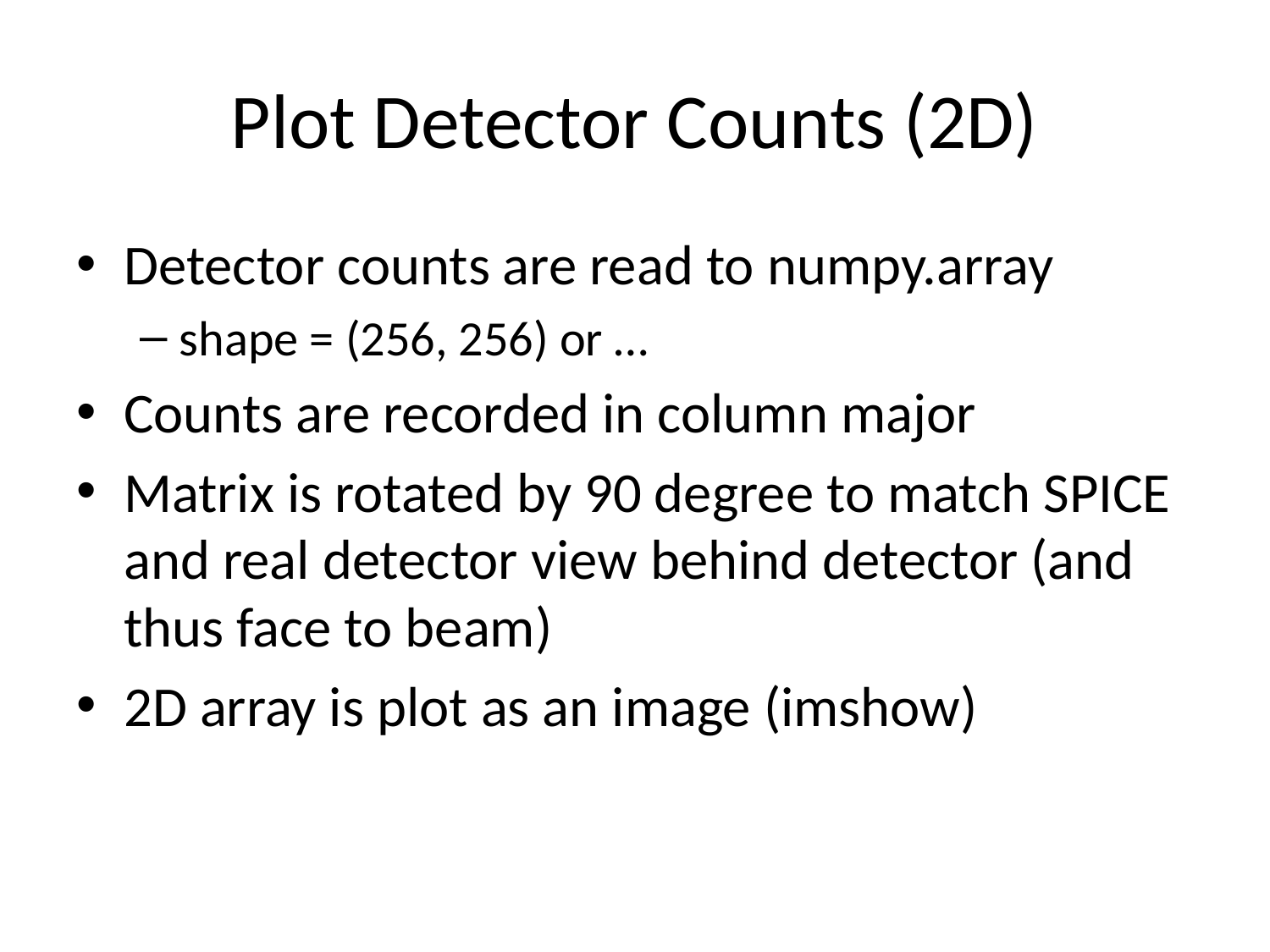

# Plot Detector Counts (2D)
Detector counts are read to numpy.array
shape = (256, 256) or …
Counts are recorded in column major
Matrix is rotated by 90 degree to match SPICE and real detector view behind detector (and thus face to beam)
2D array is plot as an image (imshow)